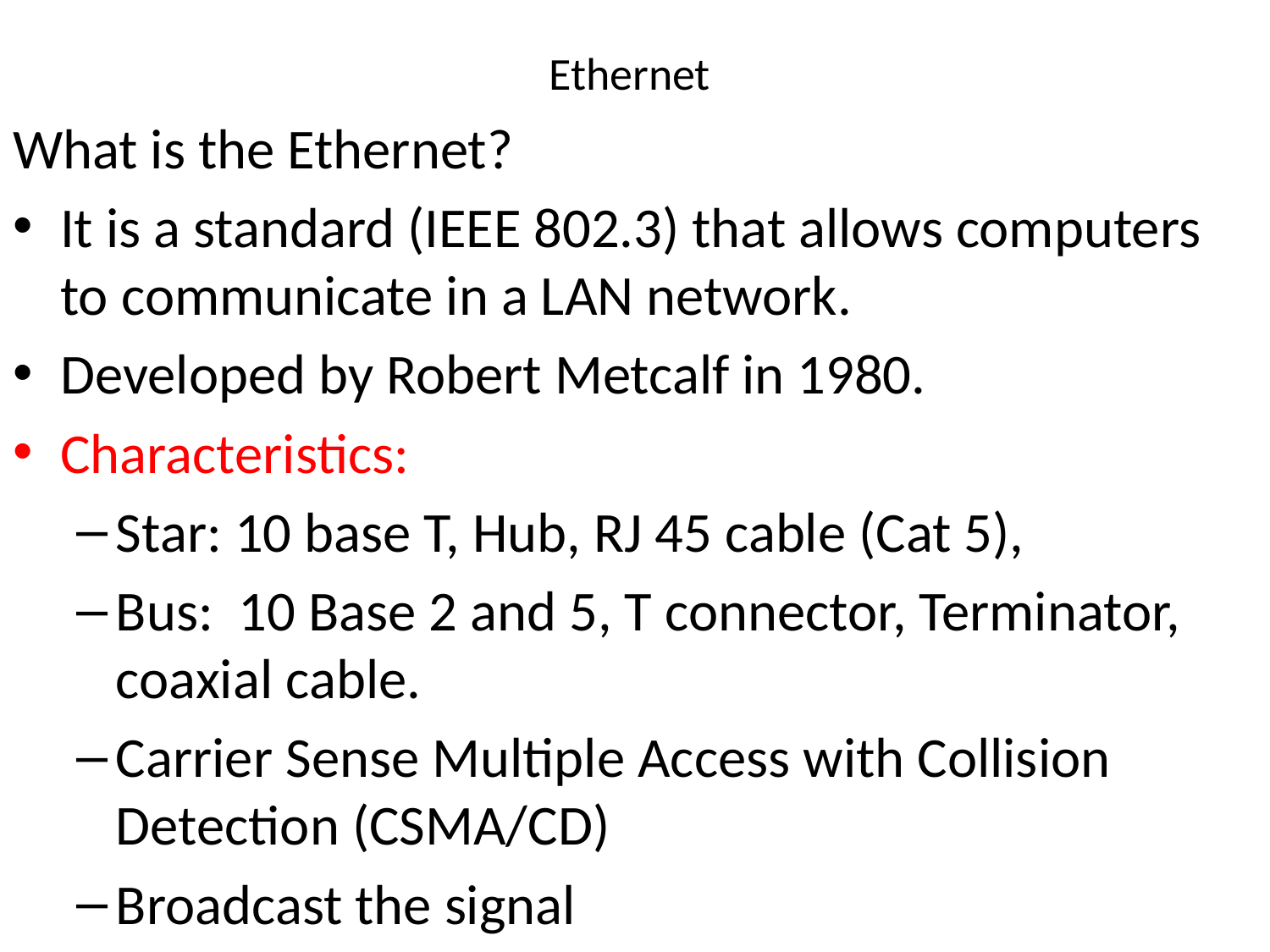

# Ethernet
What is the Ethernet?
It is a standard (IEEE 802.3) that allows computers to communicate in a LAN network.
Developed by Robert Metcalf in 1980.
Characteristics:
Star: 10 base T, Hub, RJ 45 cable (Cat 5),
Bus:  10 Base 2 and 5, T connector, Terminator, coaxial cable.
Carrier Sense Multiple Access with Collision Detection (CSMA/CD)
Broadcast the signal